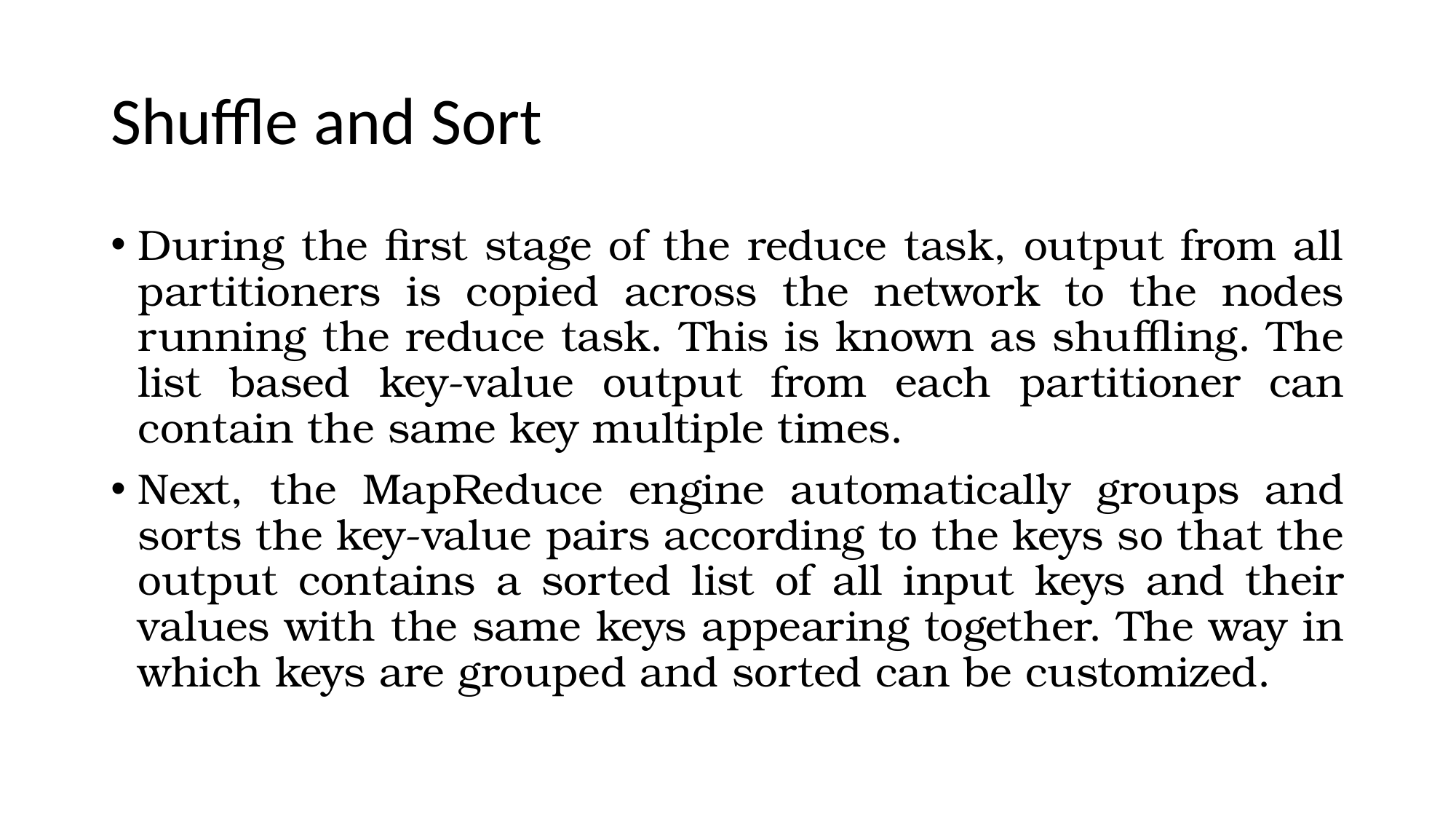

# Shuffle and Sort
During the first stage of the reduce task, output from all partitioners is copied across the network to the nodes running the reduce task. This is known as shuffling. The list based key-value output from each partitioner can contain the same key multiple times.
Next, the MapReduce engine automatically groups and sorts the key-value pairs according to the keys so that the output contains a sorted list of all input keys and their values with the same keys appearing together. The way in which keys are grouped and sorted can be customized.